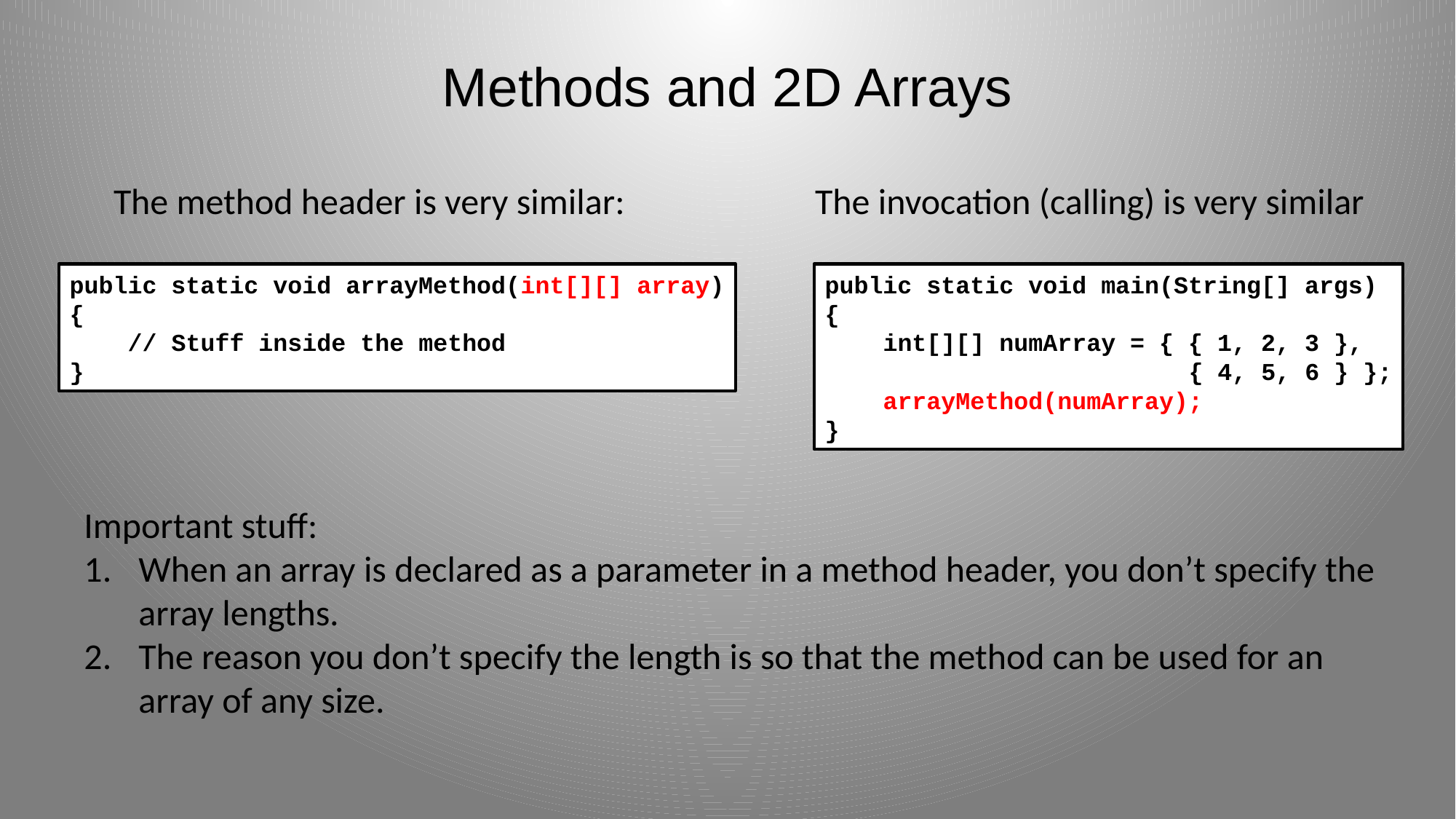

# Methods and 2D Arrays
The method header is very similar:
The invocation (calling) is very similar
public static void arrayMethod(int[][] array)
{
    // Stuff inside the method
}
public static void main(String[] args)
{
    int[][] numArray = { { 1, 2, 3 },
        	          { 4, 5, 6 } };
    arrayMethod(numArray);
}
Important stuff:
When an array is declared as a parameter in a method header, you don’t specify the
array lengths.
The reason you don’t specify the length is so that the method can be used for an
array of any size.